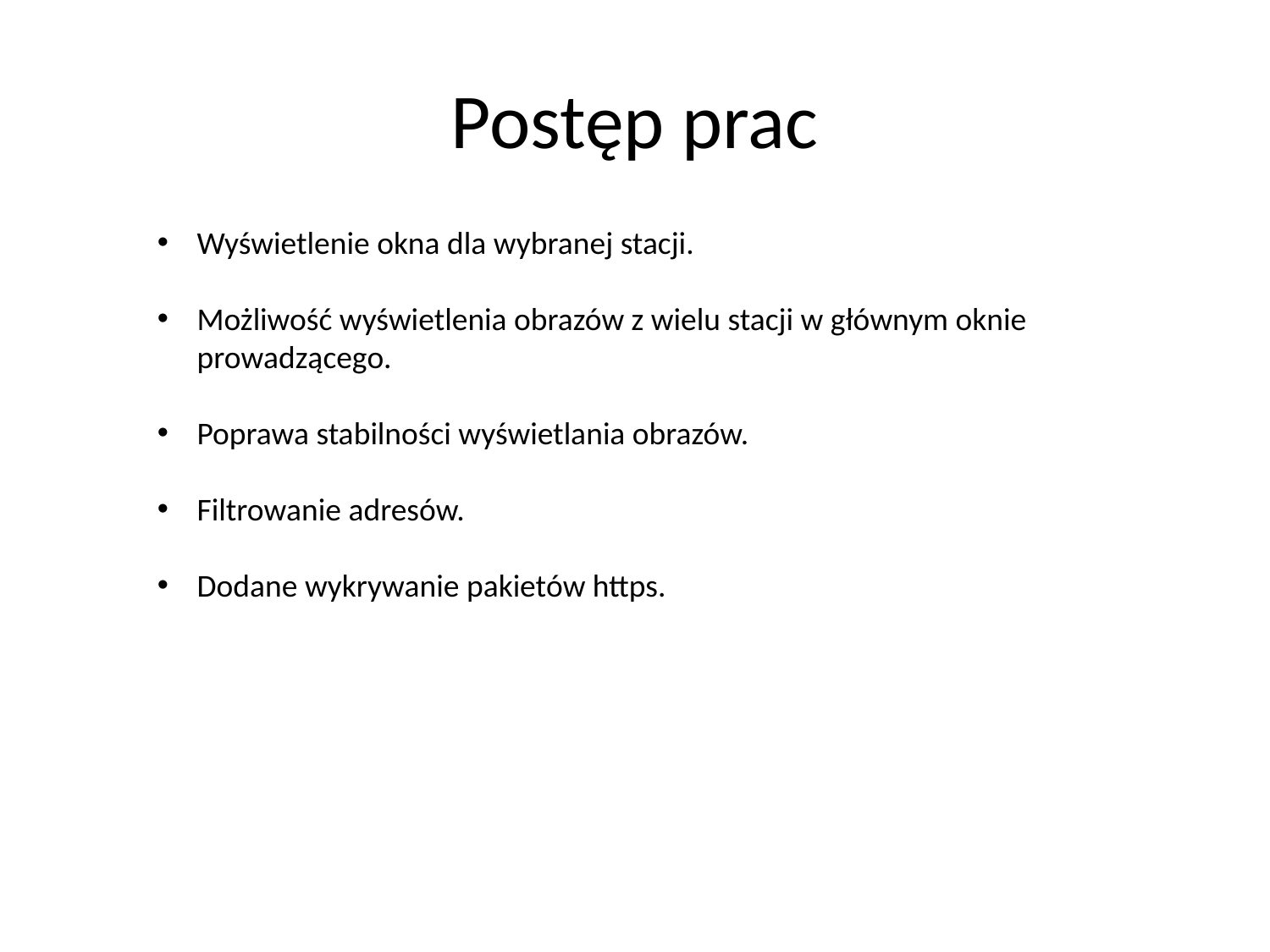

Postęp prac
Wyświetlenie okna dla wybranej stacji.

Możliwość wyświetlenia obrazów z wielu stacji w głównym oknie prowadzącego.

Poprawa stabilności wyświetlania obrazów.

Filtrowanie adresów.

Dodane wykrywanie pakietów https.